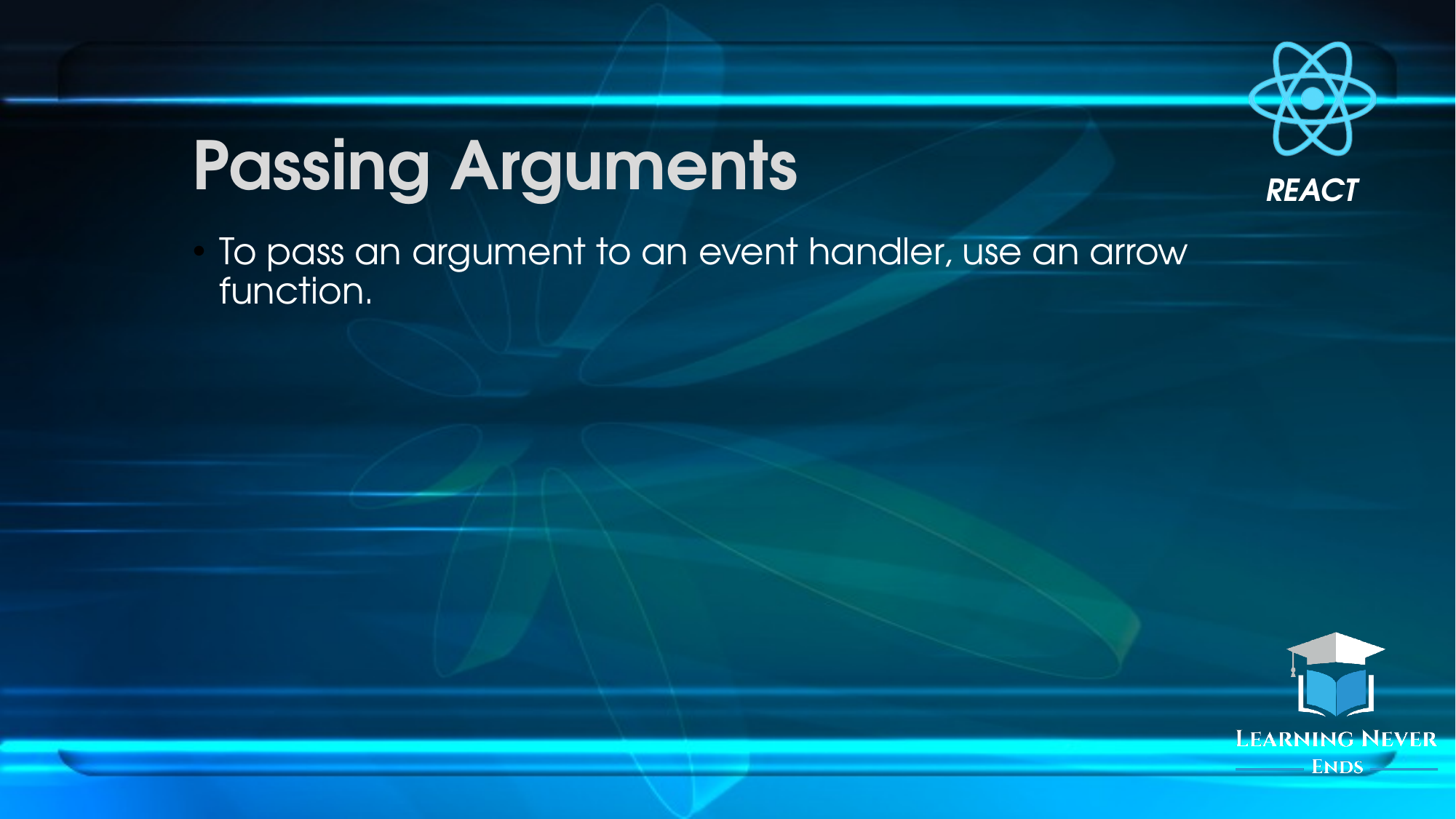

# Passing Arguments
To pass an argument to an event handler, use an arrow function.